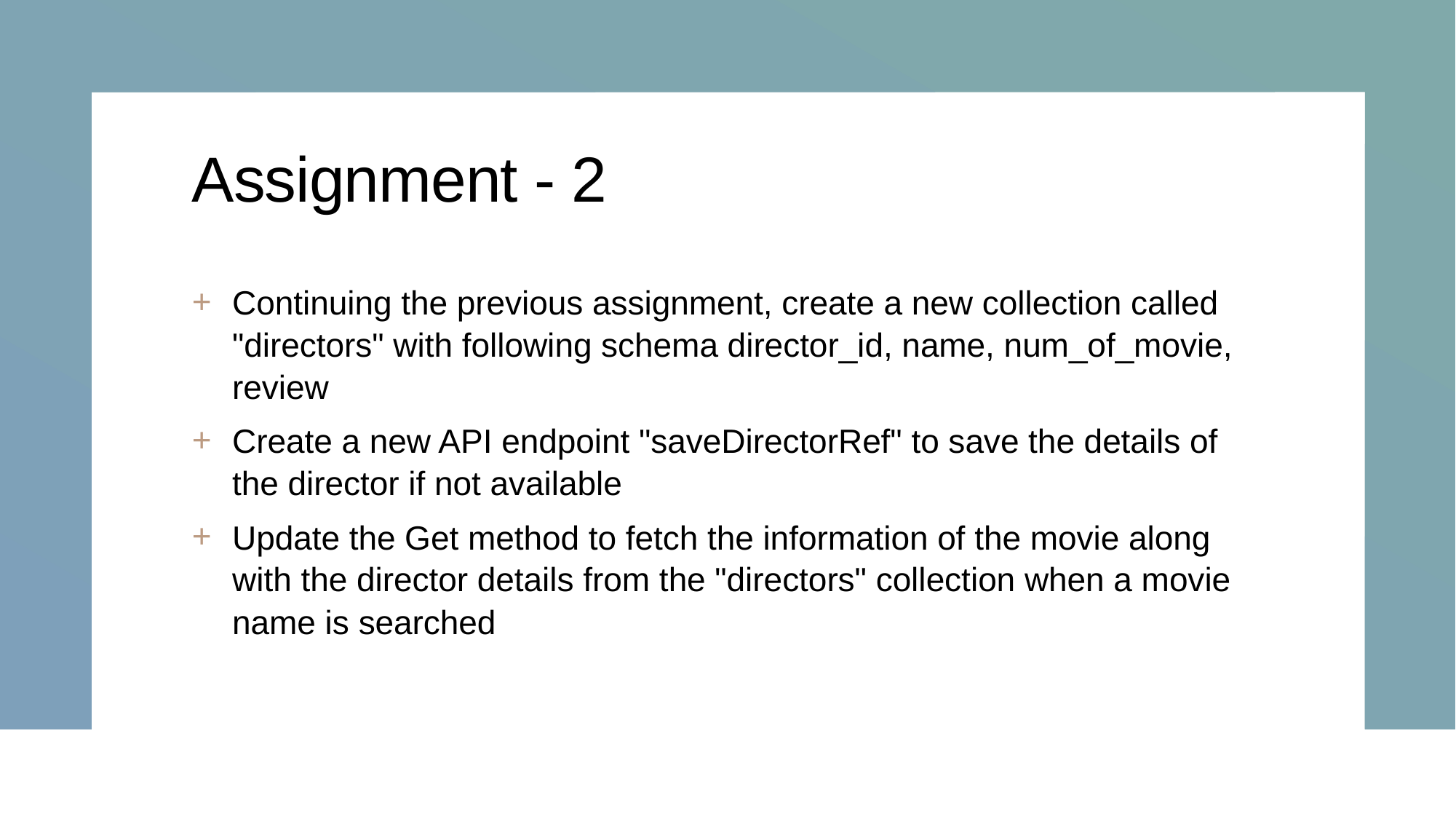

# Assignment - 2
Continuing the previous assignment, create a new collection called "directors" with following schema director_id, name, num_of_movie, review
Create a new API endpoint "saveDirectorRef" to save the details of the director if not available
Update the Get method to fetch the information of the movie along with the director details from the "directors" collection when a movie name is searched